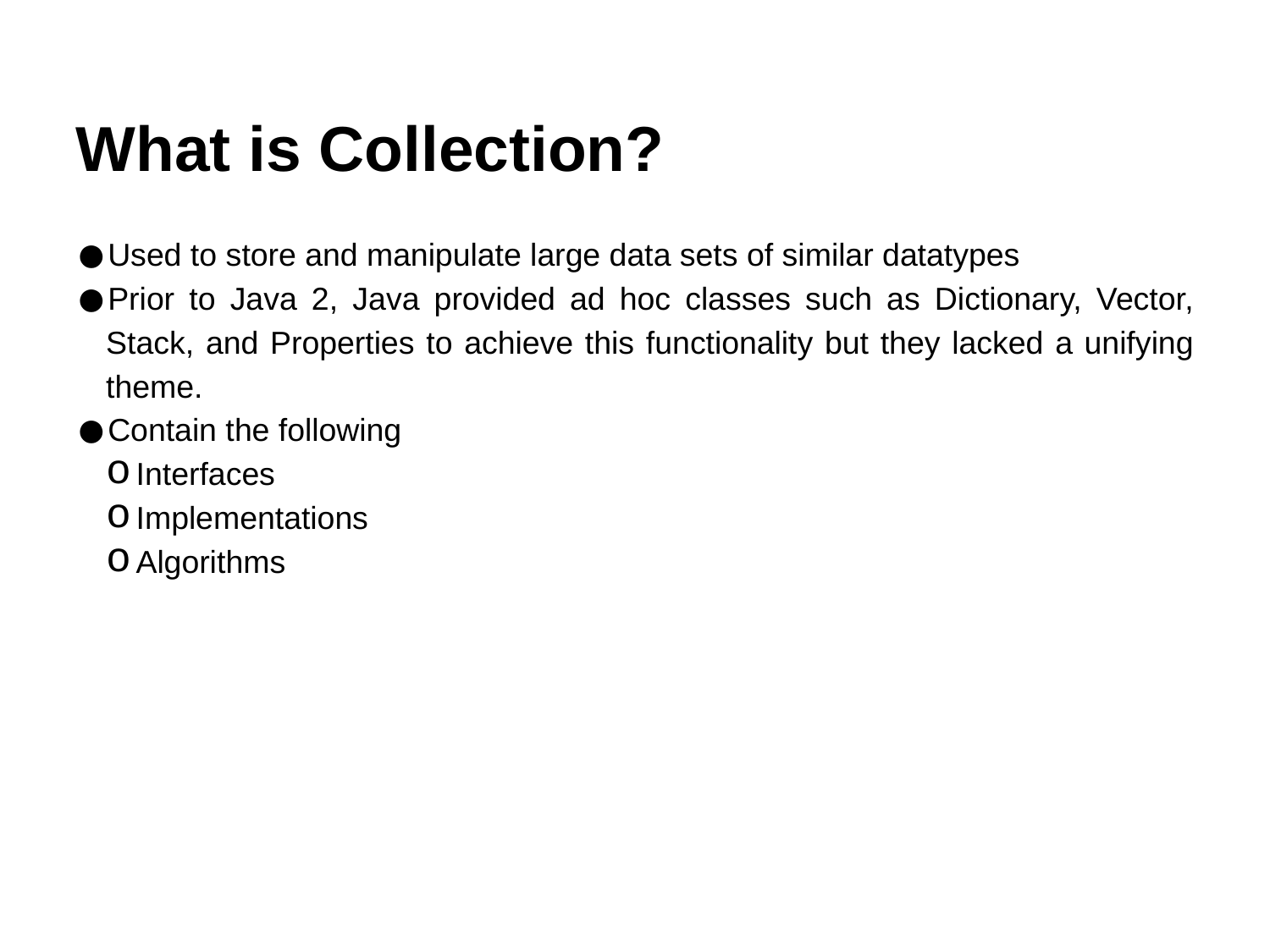

What is Collection?
Used to store and manipulate large data sets of similar datatypes
Prior to Java 2, Java provided ad hoc classes such as Dictionary, Vector, Stack, and Properties to achieve this functionality but they lacked a unifying theme.
Contain the following
Interfaces
Implementations
Algorithms